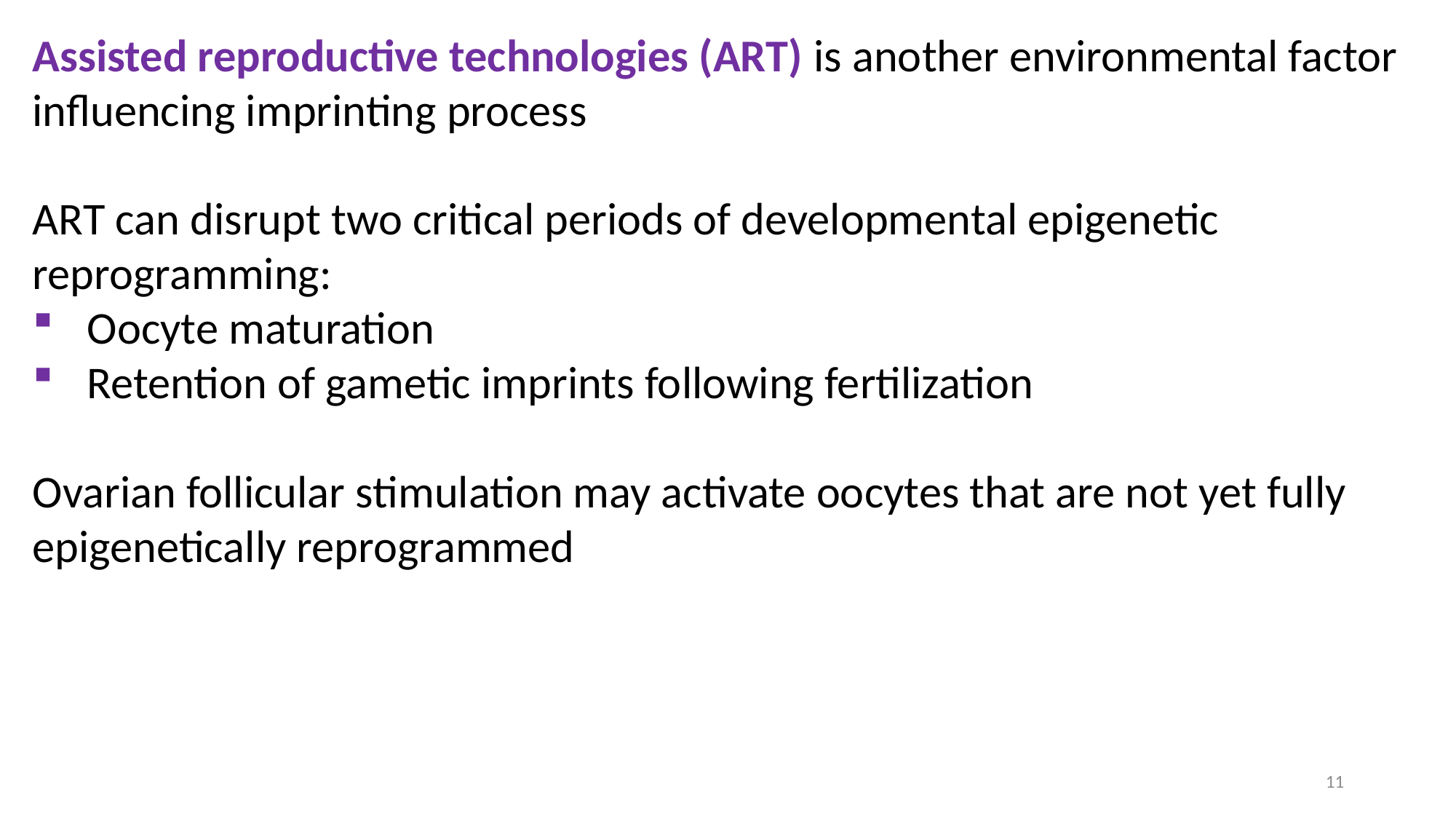

Assisted reproductive technologies (ART) is another environmental factor influencing imprinting process

ART can disrupt two critical periods of developmental epigenetic reprogramming:
Oocyte maturation
Retention of gametic imprints following fertilization

Ovarian follicular stimulation may activate oocytes that are not yet fully epigenetically reprogrammed
11